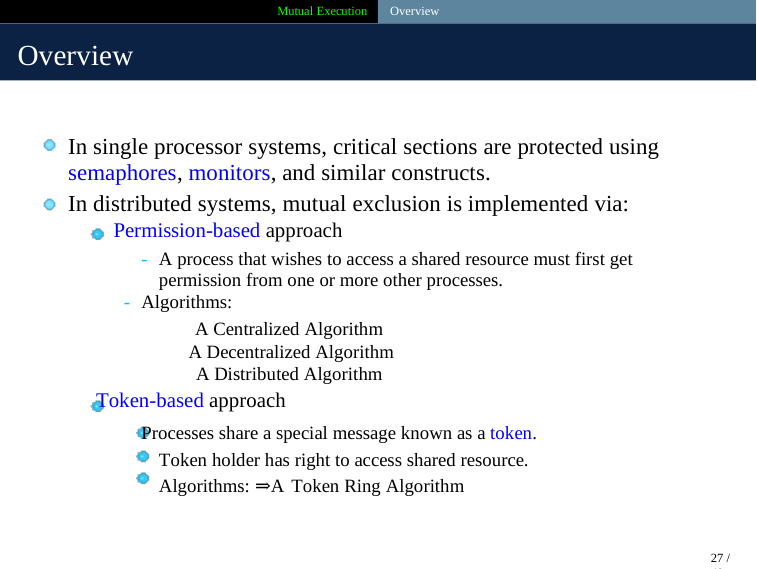

Mutual Execution       Overview

Overview
In single processor systems, critical sections are protected using
semaphores, monitors, and similar constructs.
In distributed systems, mutual exclusion is implemented via:
Permission-based approach
-  A process that wishes to access a shared resource must first get permission from one or more other processes.
-  Algorithms:
A Centralized Algorithm
A Decentralized Algorithm
A Distributed Algorithm
Token-based approach
Processes share a special message known as a token. Token holder has right to access shared resource. Algorithms: ⇒A Token Ring Algorithm
27 / 40